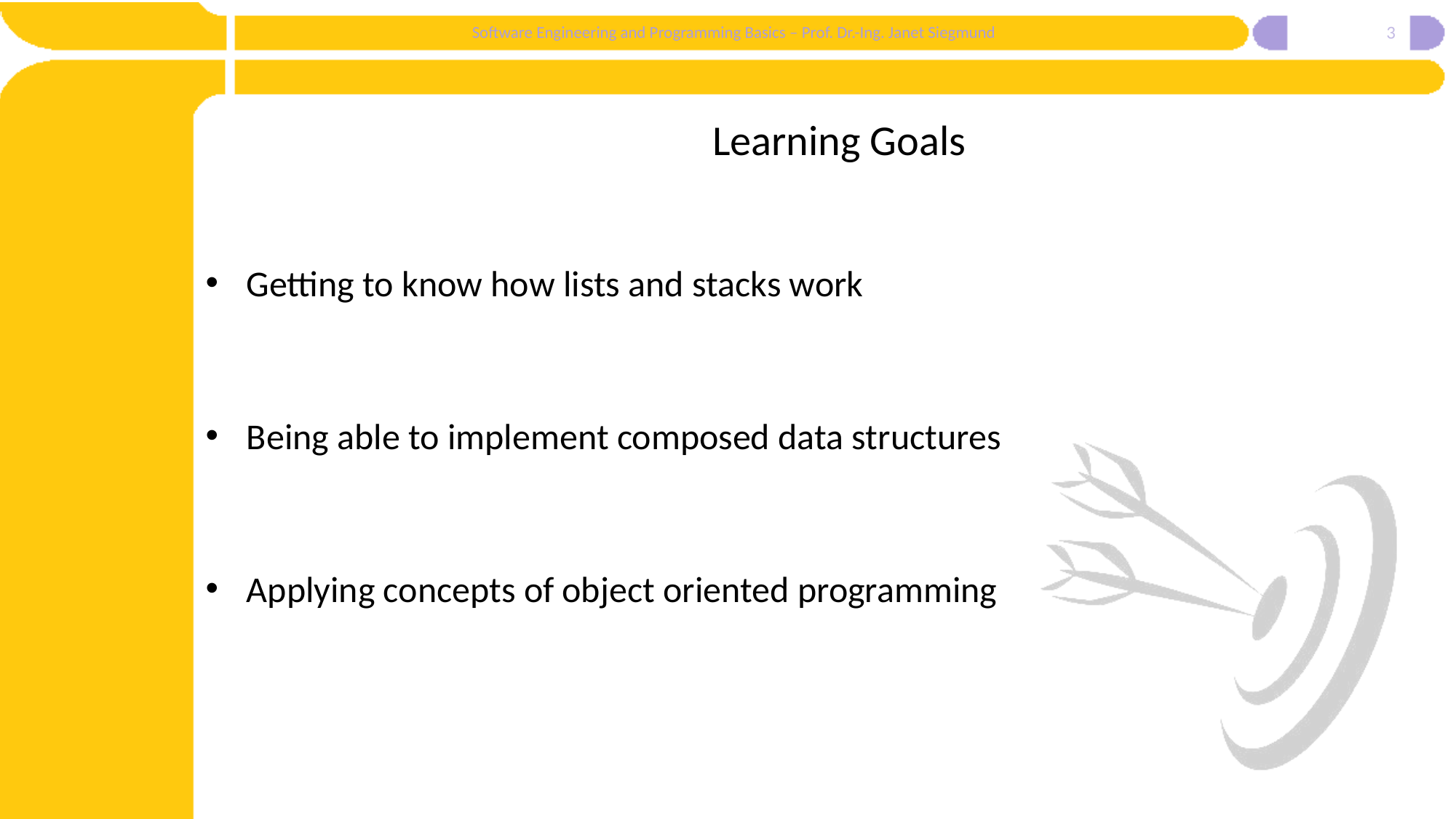

3
# Learning Goals
Getting to know how lists and stacks work

Being able to implement composed data structures

Applying concepts of object oriented programming